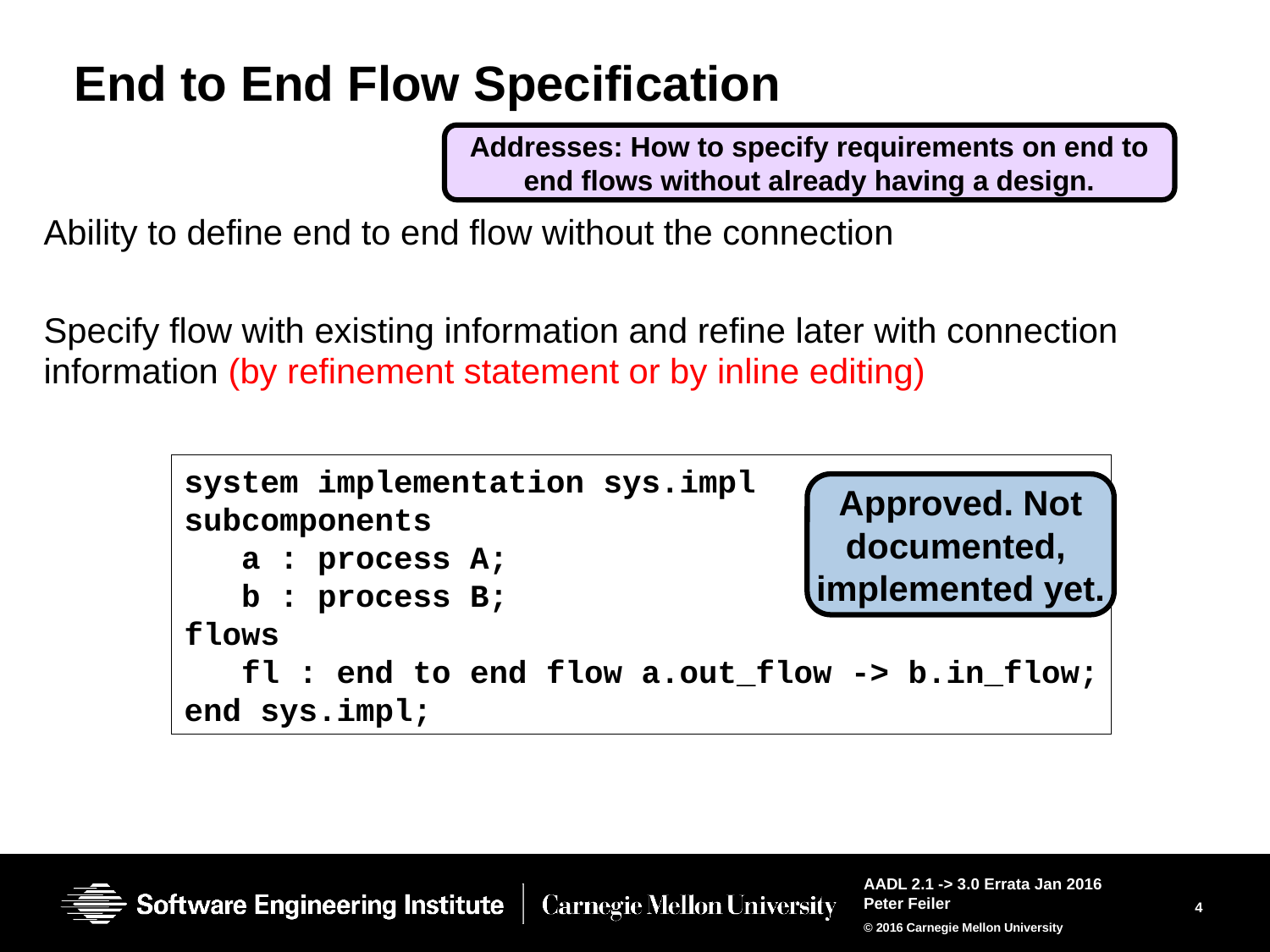

# End to End Flow Specification
Addresses: How to specify requirements on end to end flows without already having a design.
Ability to define end to end flow without the connection

Specify flow with existing information and refine later with connection information (by refinement statement or by inline editing)

system implementation sys.impl
subcomponents
   a : process A;
   b : process B;
flows
   fl : end to end flow a.out_flow -> b.in_flow;
end sys.impl;
Approved. Not documented,  implemented yet.